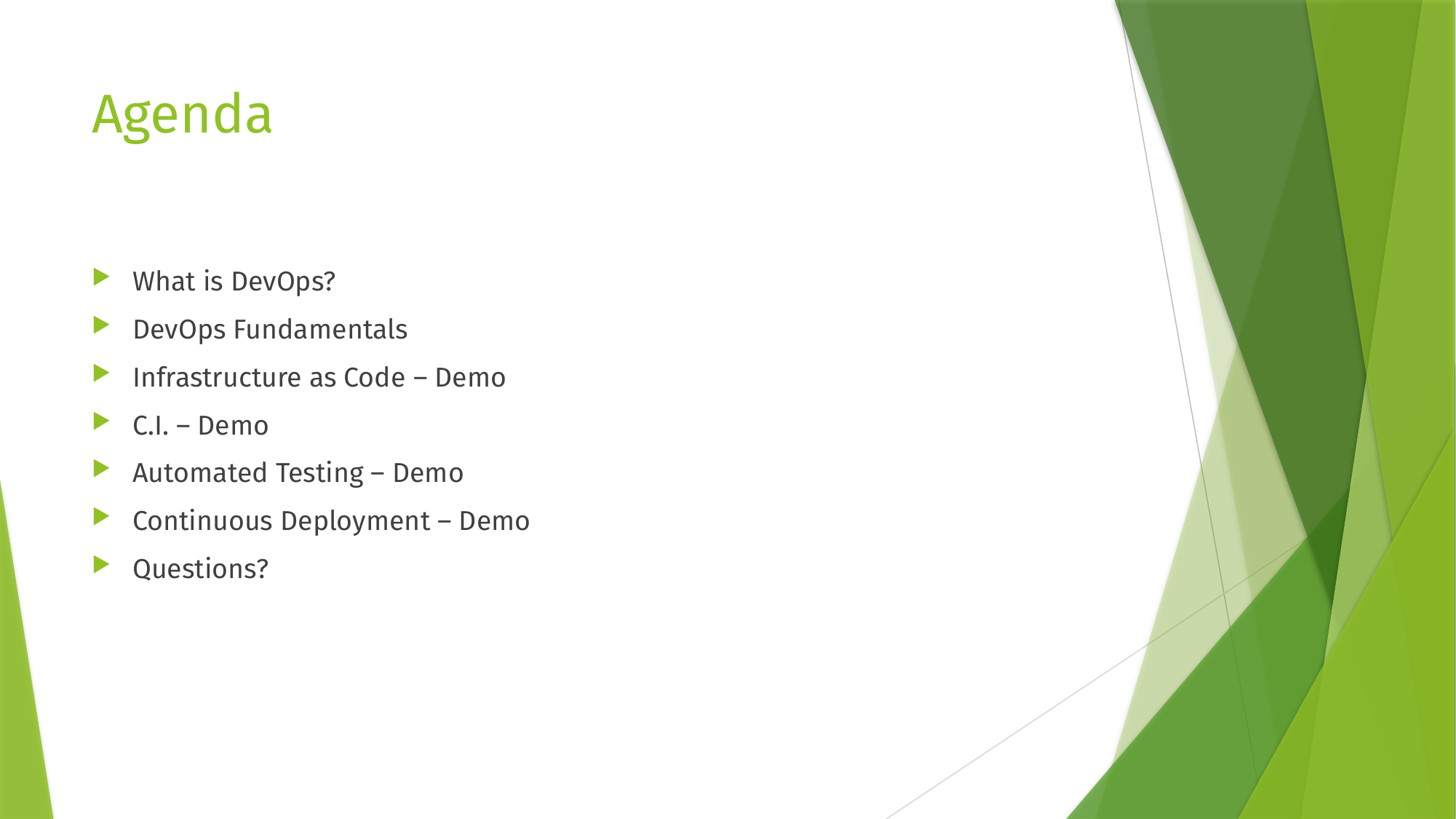

# Agenda
What is DevOps?
DevOps Fundamentals
Infrastructure as Code – Demo
C.I. – Demo
Automated Testing – Demo
Continuous Deployment – Demo
Questions?